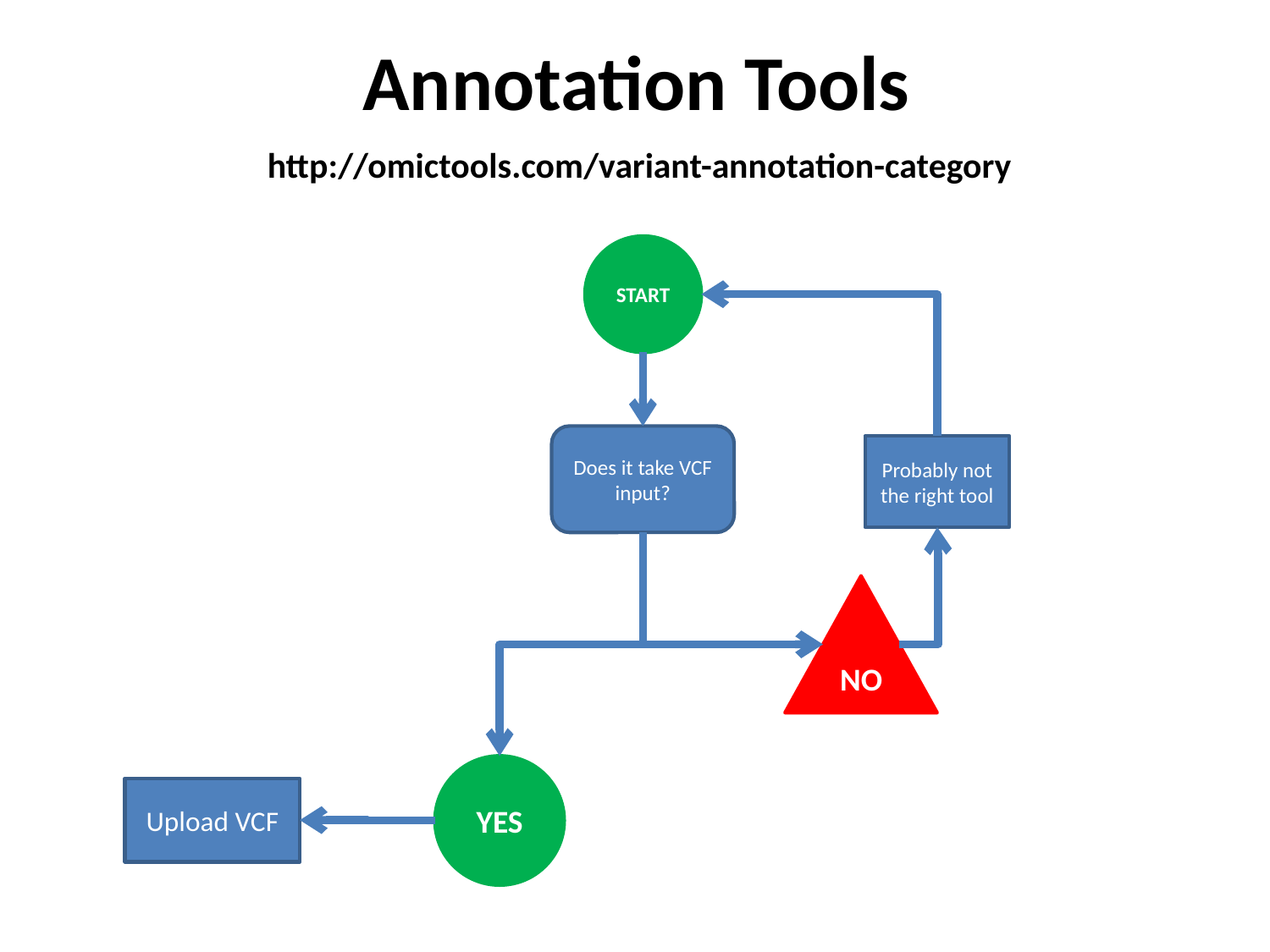

# Annotation Tools
http://omictools.com/variant-annotation-category
START
Does it take VCF input?
Probably not the right tool
NO
YES
Upload VCF